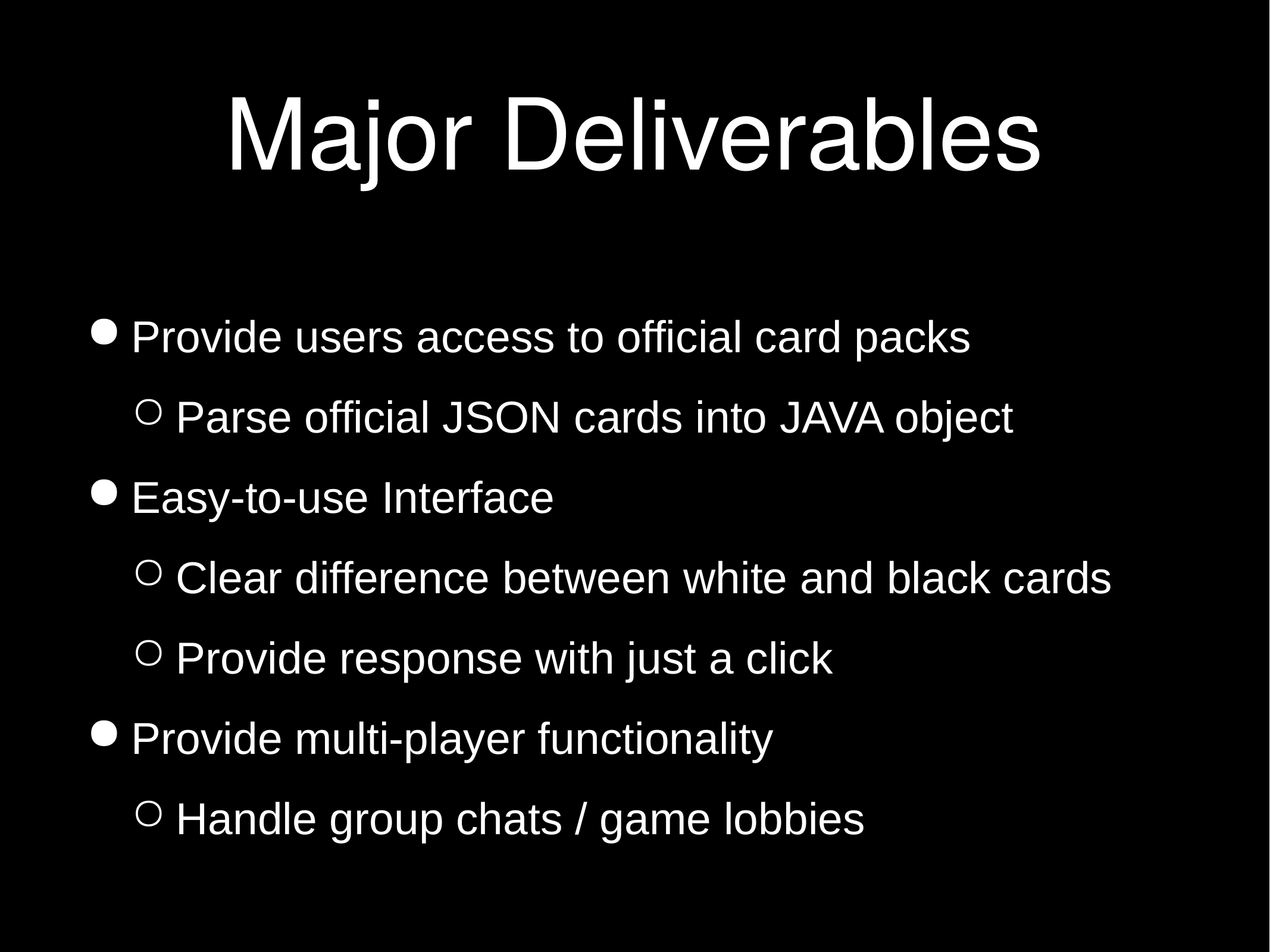

# Major Deliverables
Provide users access to official card packs
Parse official JSON cards into JAVA object
Easy-to-use Interface
Clear difference between white and black cards
Provide response with just a click
Provide multi-player functionality
Handle group chats / game lobbies